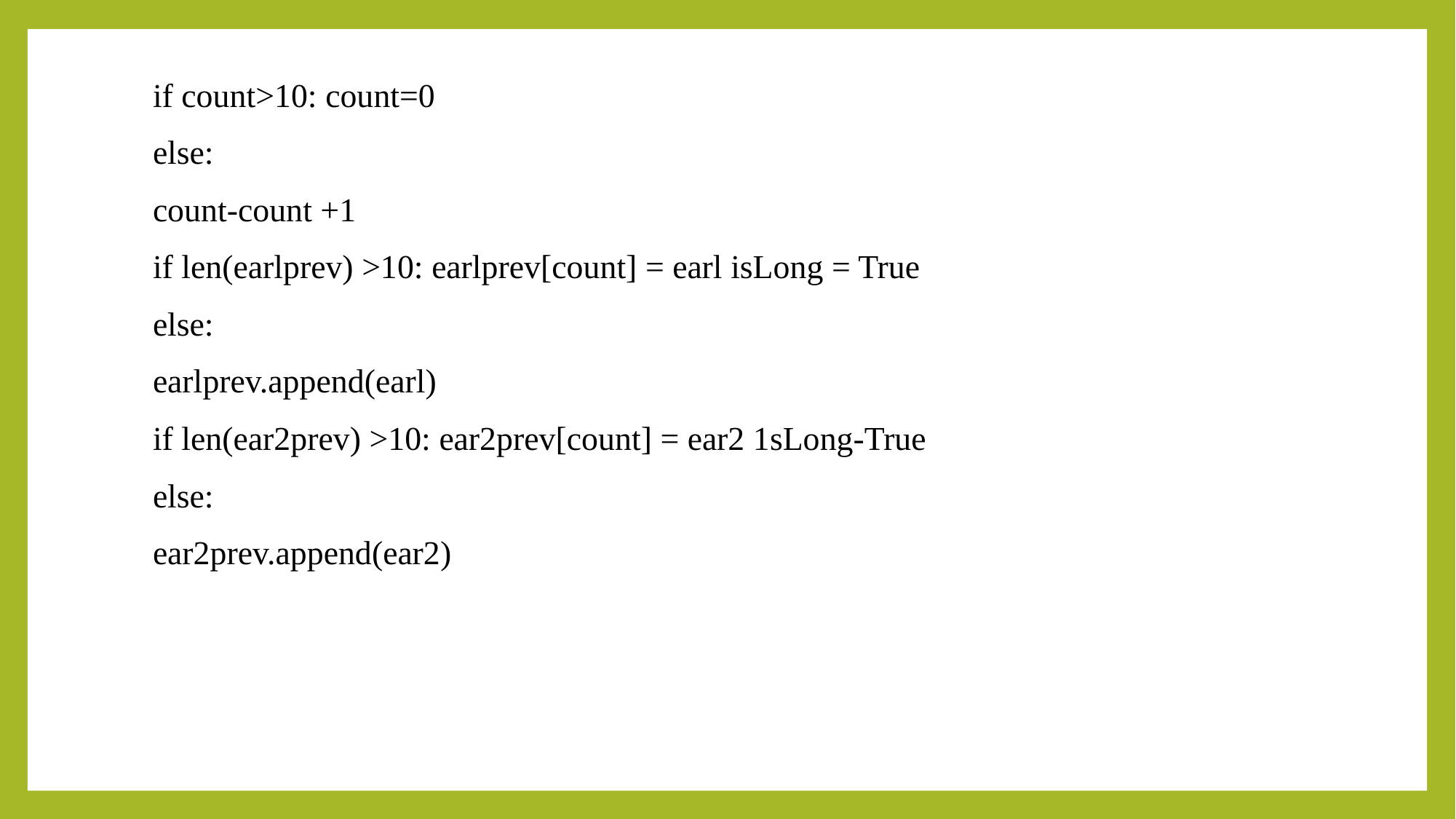

if count>10: count=0
else:
count-count +1
if len(earlprev) >10: earlprev[count] = earl isLong = True
else:
earlprev.append(earl)
if len(ear2prev) >10: ear2prev[count] = ear2 1sLong-True
else:
ear2prev.append(ear2)